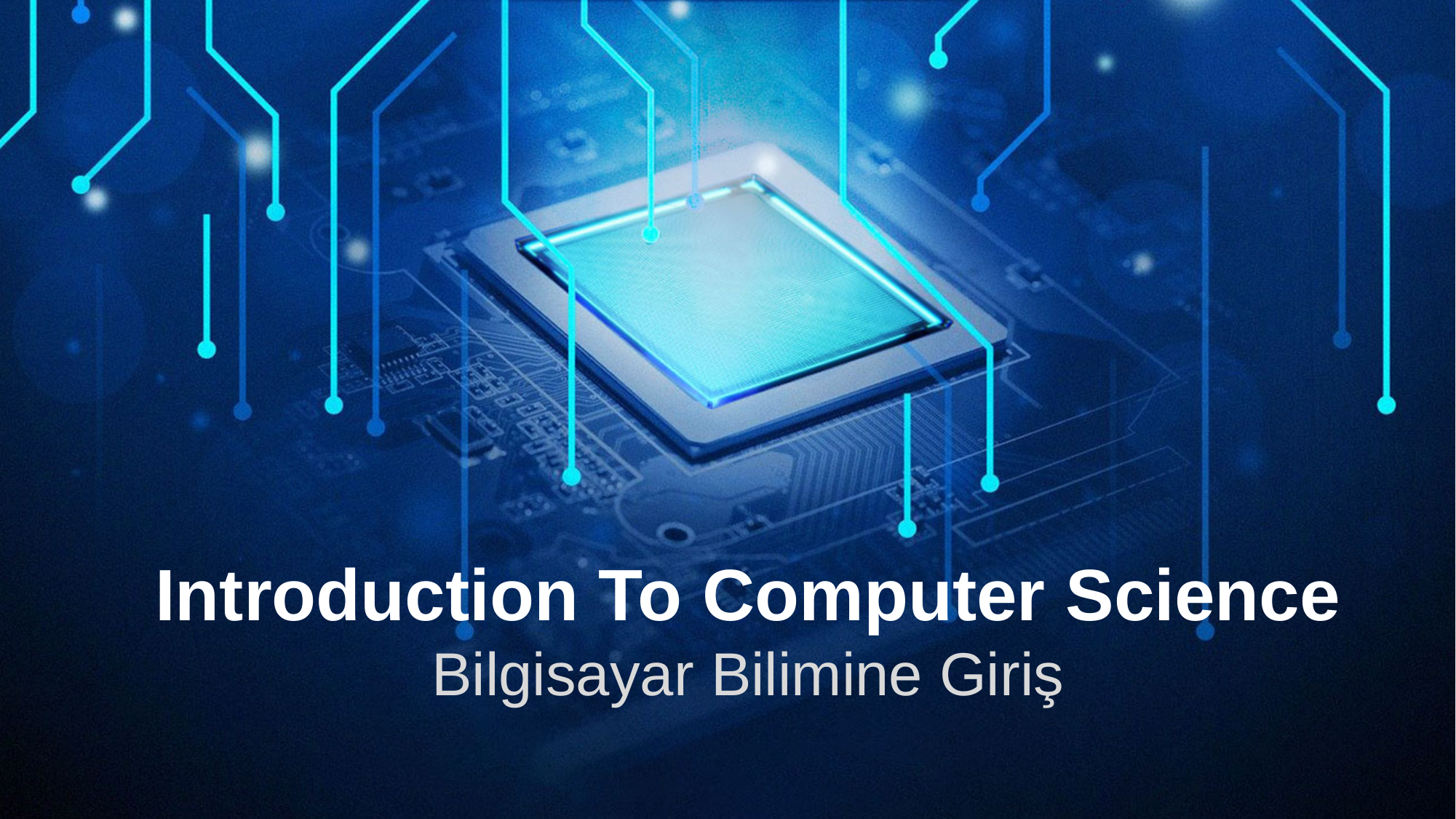

Introduction To Computer Science
Bilgisayar Bilimine Giriş